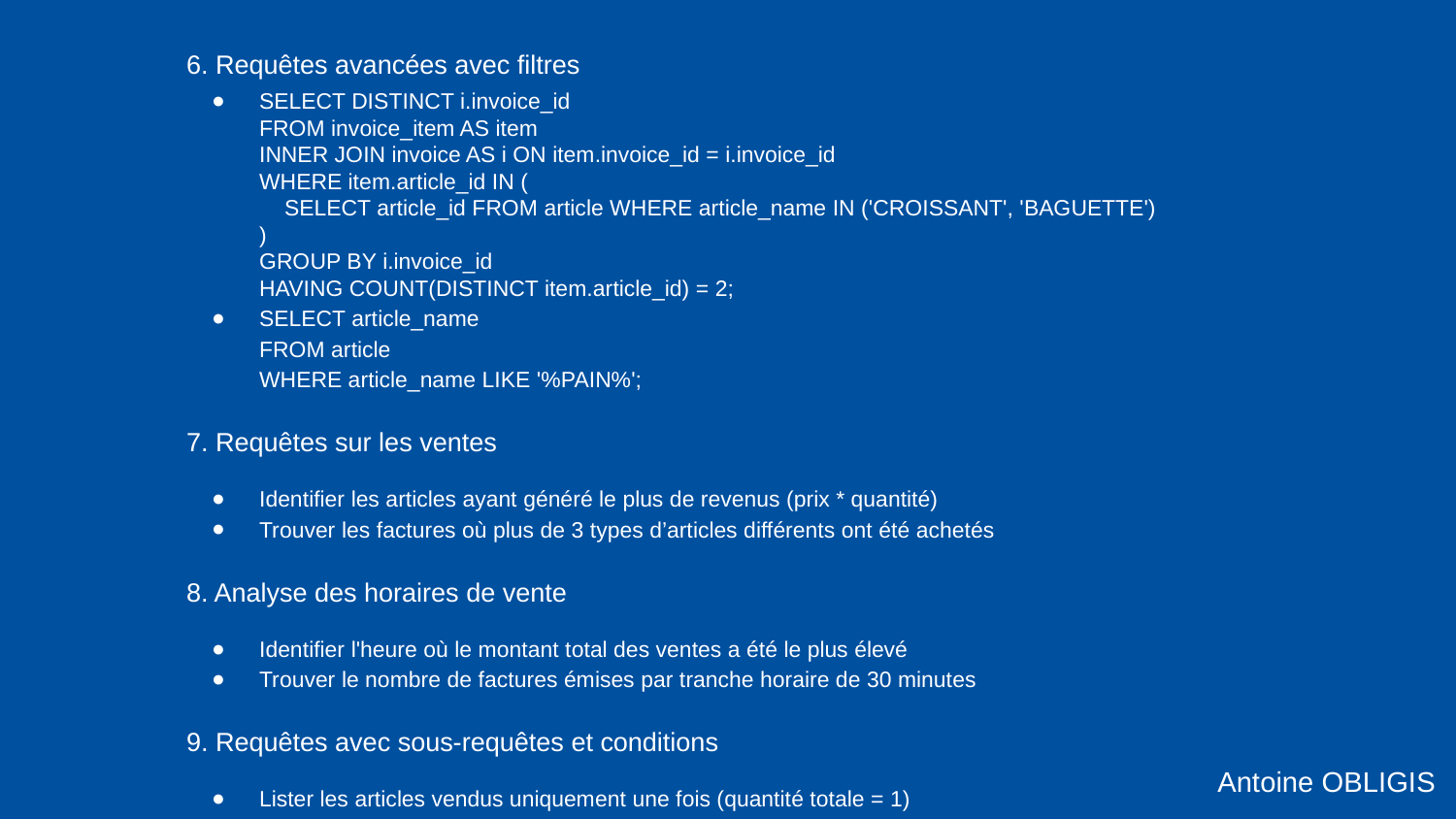

6. Requêtes avancées avec filtres
SELECT DISTINCT i.invoice_id
FROM invoice_item AS item
INNER JOIN invoice AS i ON item.invoice_id = i.invoice_id
WHERE item.article_id IN (
    SELECT article_id FROM article WHERE article_name IN ('CROISSANT', 'BAGUETTE')
)
GROUP BY i.invoice_id
HAVING COUNT(DISTINCT item.article_id) = 2;
SELECT article_name
FROM article
WHERE article_name LIKE '%PAIN%';
7. Requêtes sur les ventes
Identifier les articles ayant généré le plus de revenus (prix * quantité)
Trouver les factures où plus de 3 types d’articles différents ont été achetés
8. Analyse des horaires de vente
Identifier l'heure où le montant total des ventes a été le plus élevé
Trouver le nombre de factures émises par tranche horaire de 30 minutes
9. Requêtes avec sous-requêtes et conditions
Lister les articles vendus uniquement une fois (quantité totale = 1)
Trouver les factures ayant au moins un article vendu plus de 5 fois
10. Requêtes avec jointures multiples
Lister toutes les factures avec leurs articles et le montant total par article